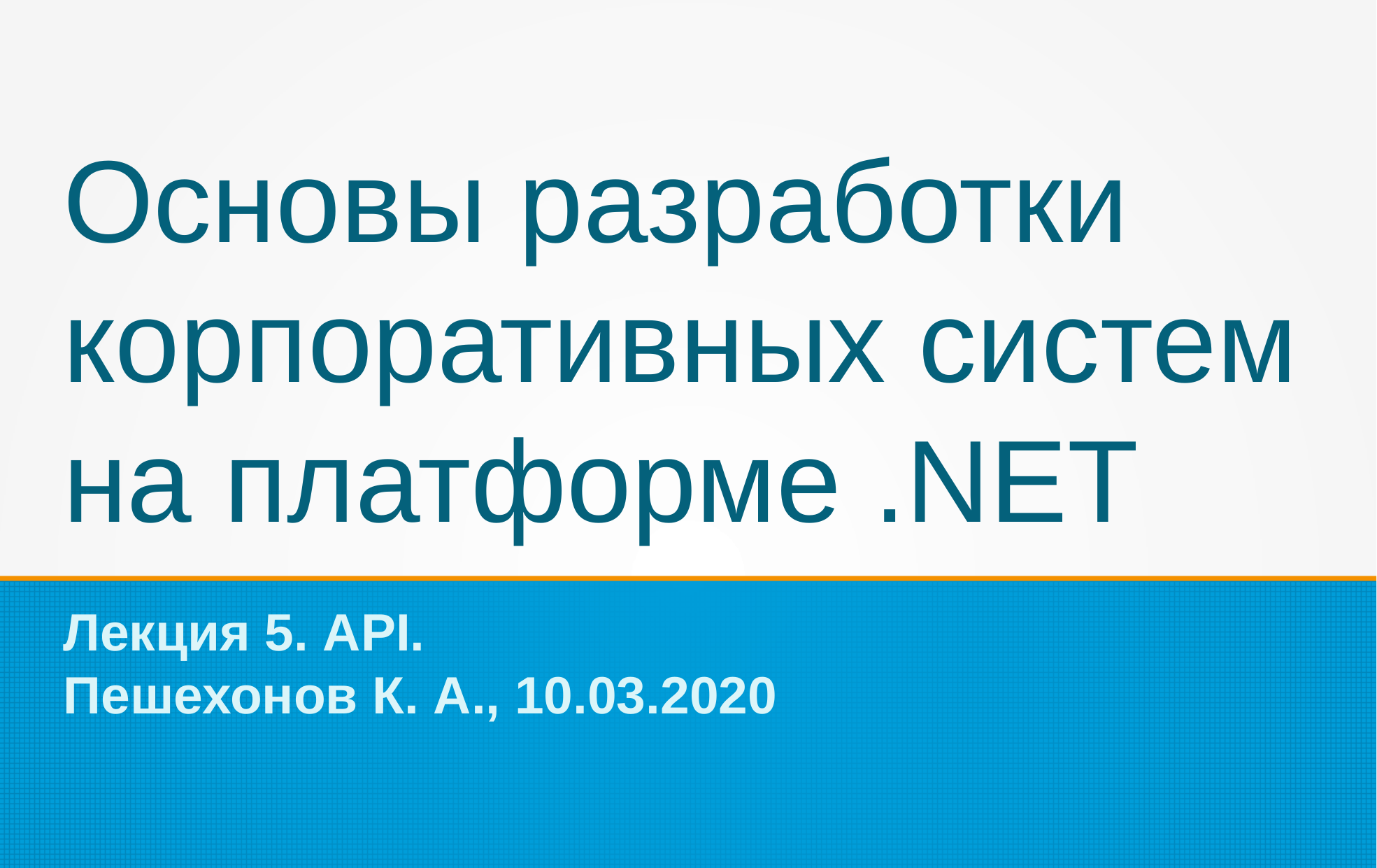

Основы разработки корпоративных систем на платформе .NET
Лекция 5. API.
Пешехонов К. А., 10.03.2020